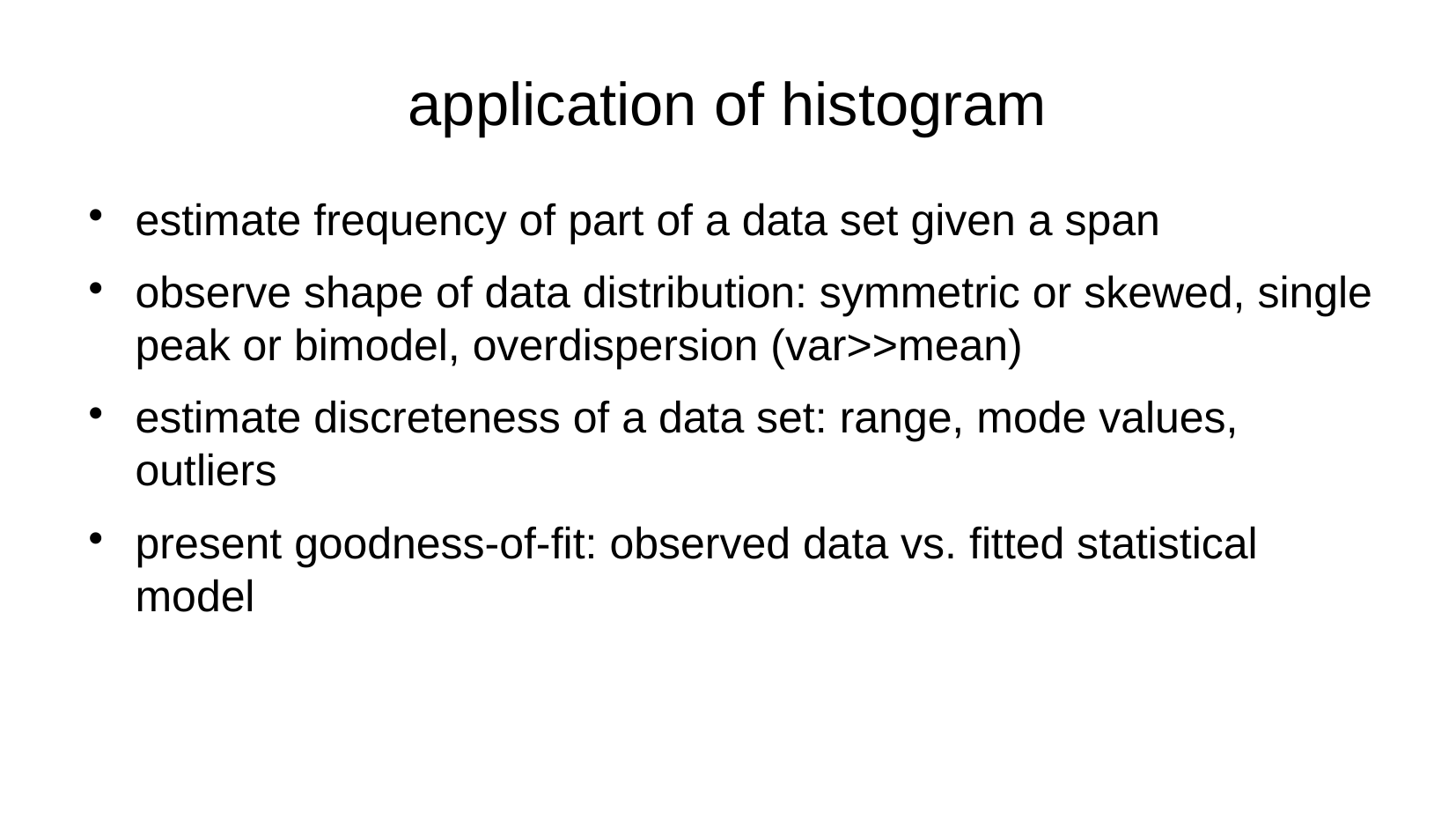

application of histogram
estimate frequency of part of a data set given a span
observe shape of data distribution: symmetric or skewed, single peak or bimodel, overdispersion (var>>mean)
estimate discreteness of a data set: range, mode values, outliers
present goodness-of-fit: observed data vs. fitted statistical model